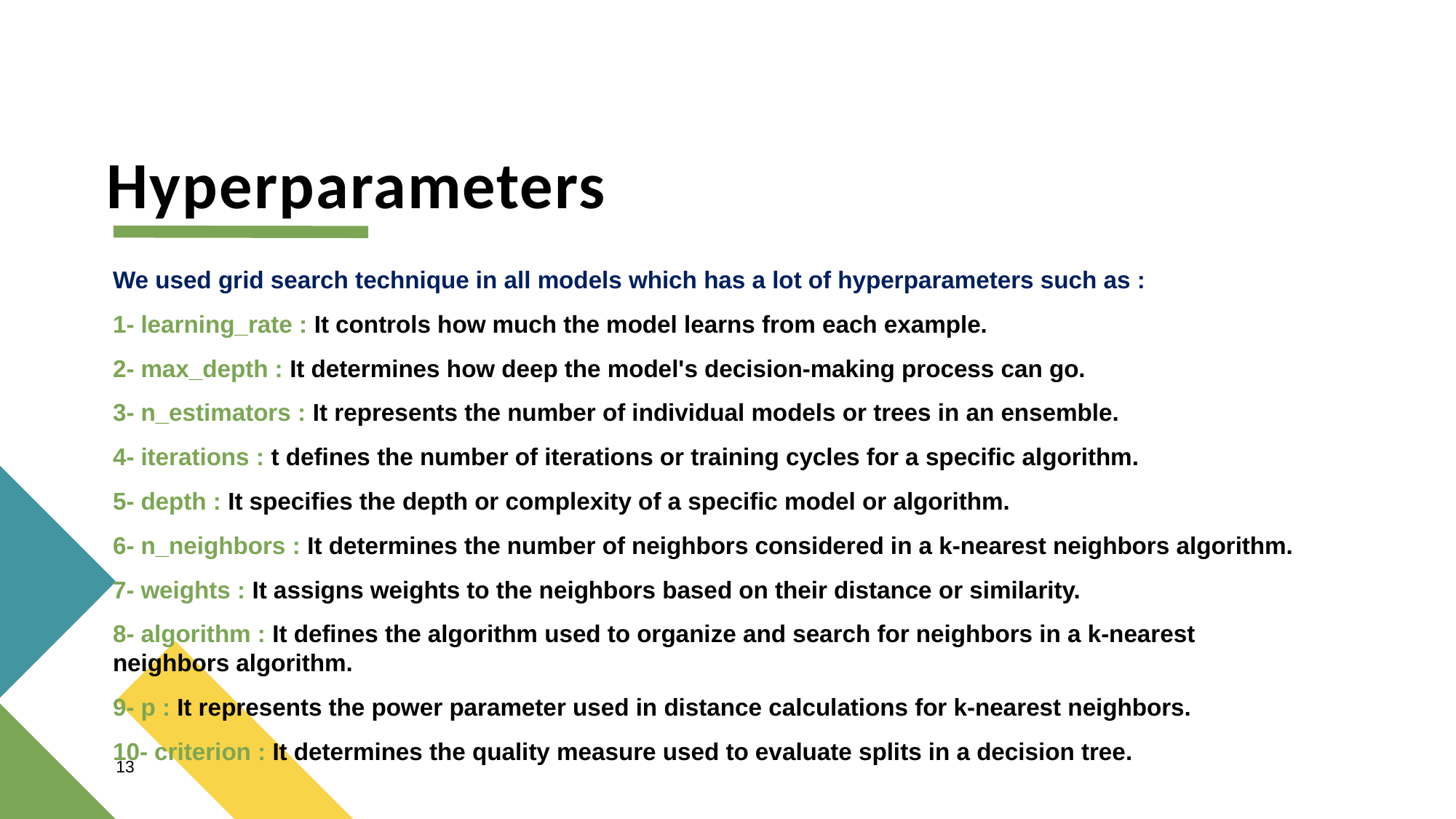

# Hyperparameters
We used grid search technique in all models which has a lot of hyperparameters such as :
1- learning_rate : It controls how much the model learns from each example.
2- max_depth : It determines how deep the model's decision-making process can go.
3- n_estimators : It represents the number of individual models or trees in an ensemble.
4- iterations : t defines the number of iterations or training cycles for a specific algorithm.
5- depth : It specifies the depth or complexity of a specific model or algorithm.
6- n_neighbors : It determines the number of neighbors considered in a k-nearest neighbors algorithm.
7- weights : It assigns weights to the neighbors based on their distance or similarity.
8- algorithm : It defines the algorithm used to organize and search for neighbors in a k-nearest neighbors algorithm.
9- p : It represents the power parameter used in distance calculations for k-nearest neighbors.
10- criterion : It determines the quality measure used to evaluate splits in a decision tree.

13